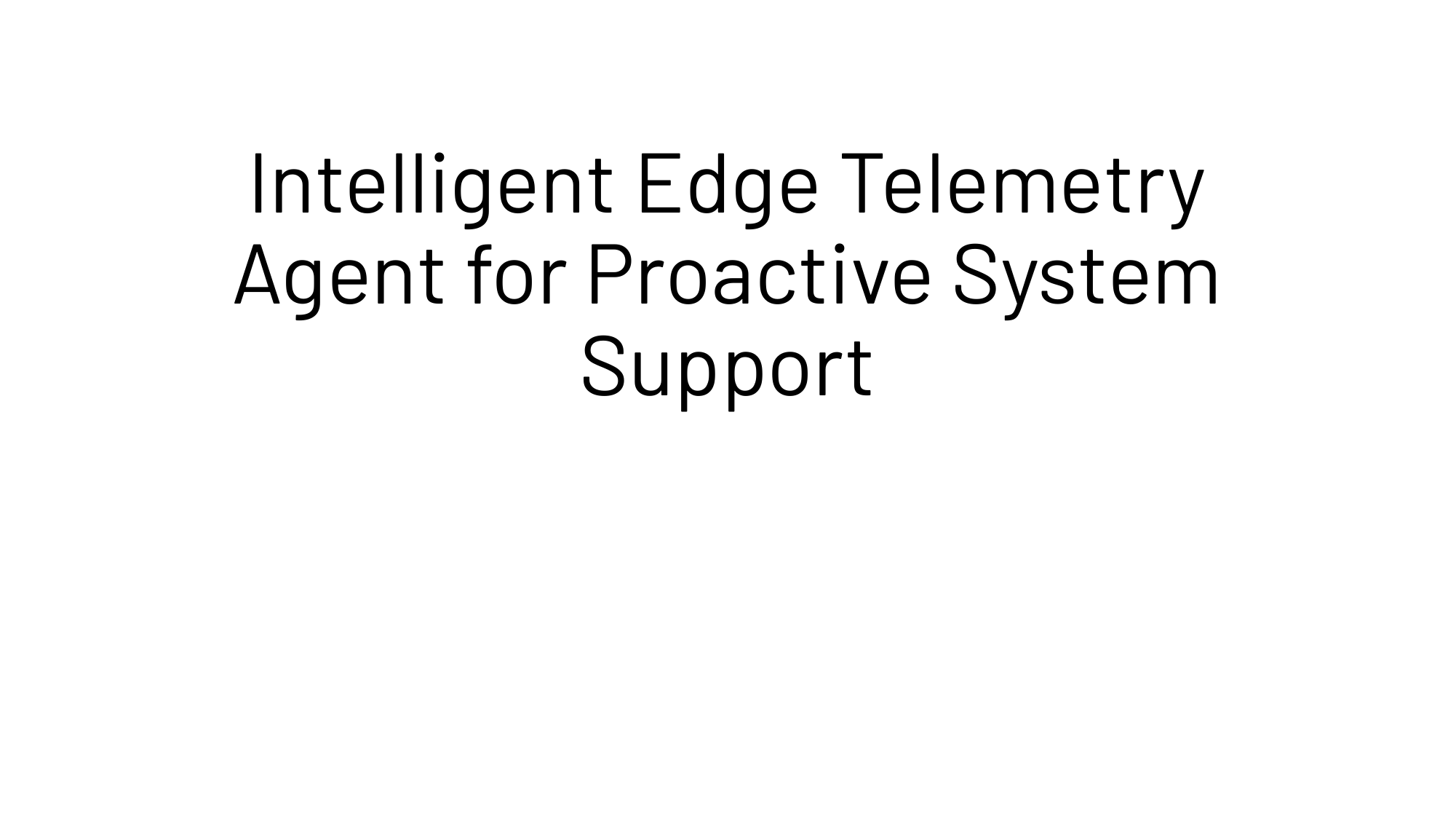

# Intelligent Edge Telemetry Agent for Proactive System Support